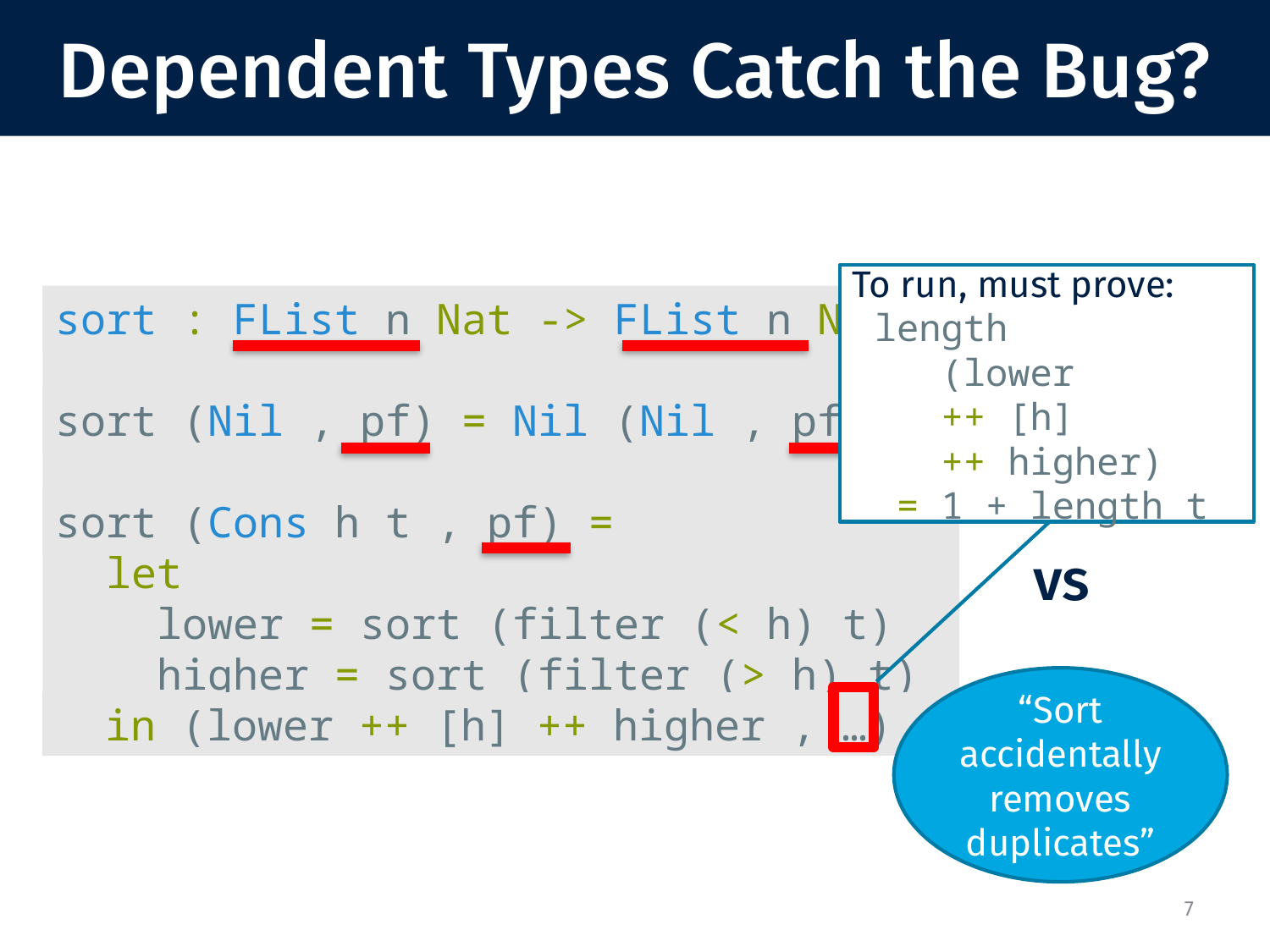

# Dependent Types Catch the Bug?
To run, must prove:
 length
    (lower
    ++ [h]
    ++ higher)
  = 1 + length t
sort : FList n Nat -> FList n Nat
sort : List Nat    -> List Nat

sort Nil = Nil

sort (Cons h t) =
  let
    lower = sort (filter (< h) t)
    higher = sort (filter (> h) t)
  in lower ++ [h] ++ higher
sort (Nil , pf) = Nil (Nil , pf)
sort (Cons h t , pf) =
vs
“Sort accidentally removes duplicates”

  in (lower ++ [h] ++ higher , …)
7